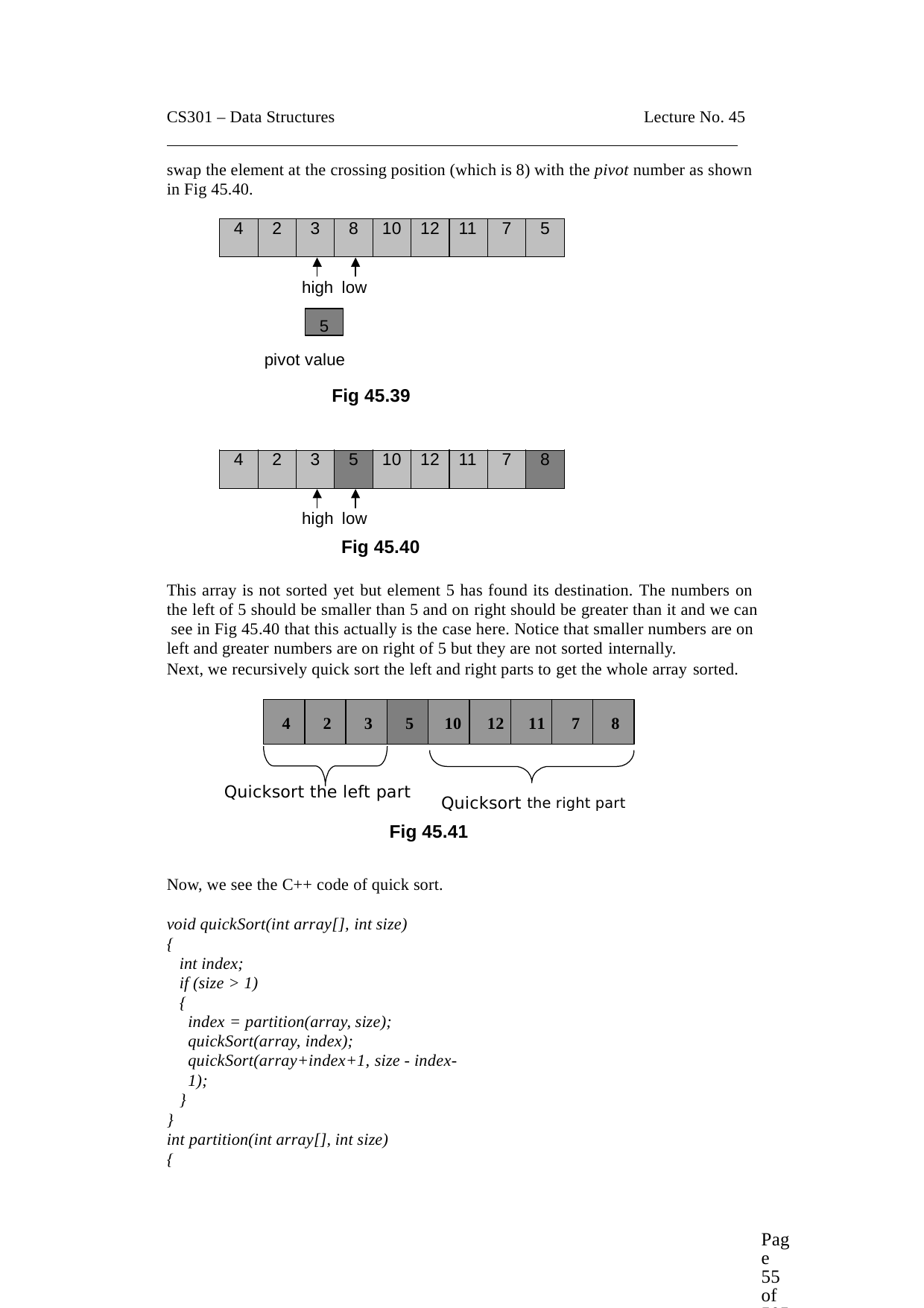

CS301 – Data Structures	Lecture No. 45

swap the element at the crossing position (which is 8) with the pivot number as shown  in Fig 45.40.

| 4 | 2 | 3 | 8 | 10 | 12 | 11 | 7 | 5 |
| --- | --- | --- | --- | --- | --- | --- | --- | --- |

high low
5
pivot value
Fig 45.39
| 4 | 2 | 3 | 5 | 10 | 12 | 11 | 7 | 8 |
| --- | --- | --- | --- | --- | --- | --- | --- | --- |

high low
Fig 45.40

This array is not sorted yet but element 5 has found its destination. The numbers on  the left of 5 should be smaller than 5 and on right should be greater than it and we can  see in Fig 45.40 that this actually is the case here. Notice that smaller numbers are on  left and greater numbers are on right of 5 but they are not sorted internally.
Next, we recursively quick sort the left and right parts to get the whole array sorted.
4
5
6
6

4
2
3
5
10	12	11	7
8

Quicksort the left part
Quicksort the right part
Fig 45.41

Now, we see the C++ code of quick sort.

void quickSort(int array[], int size)
{
int index;
if (size > 1)
{
index = partition(array, size);  quickSort(array, index);  quickSort(array+index+1, size - index-1);
}
}
int partition(int array[], int size)
{
Page 55 of 505